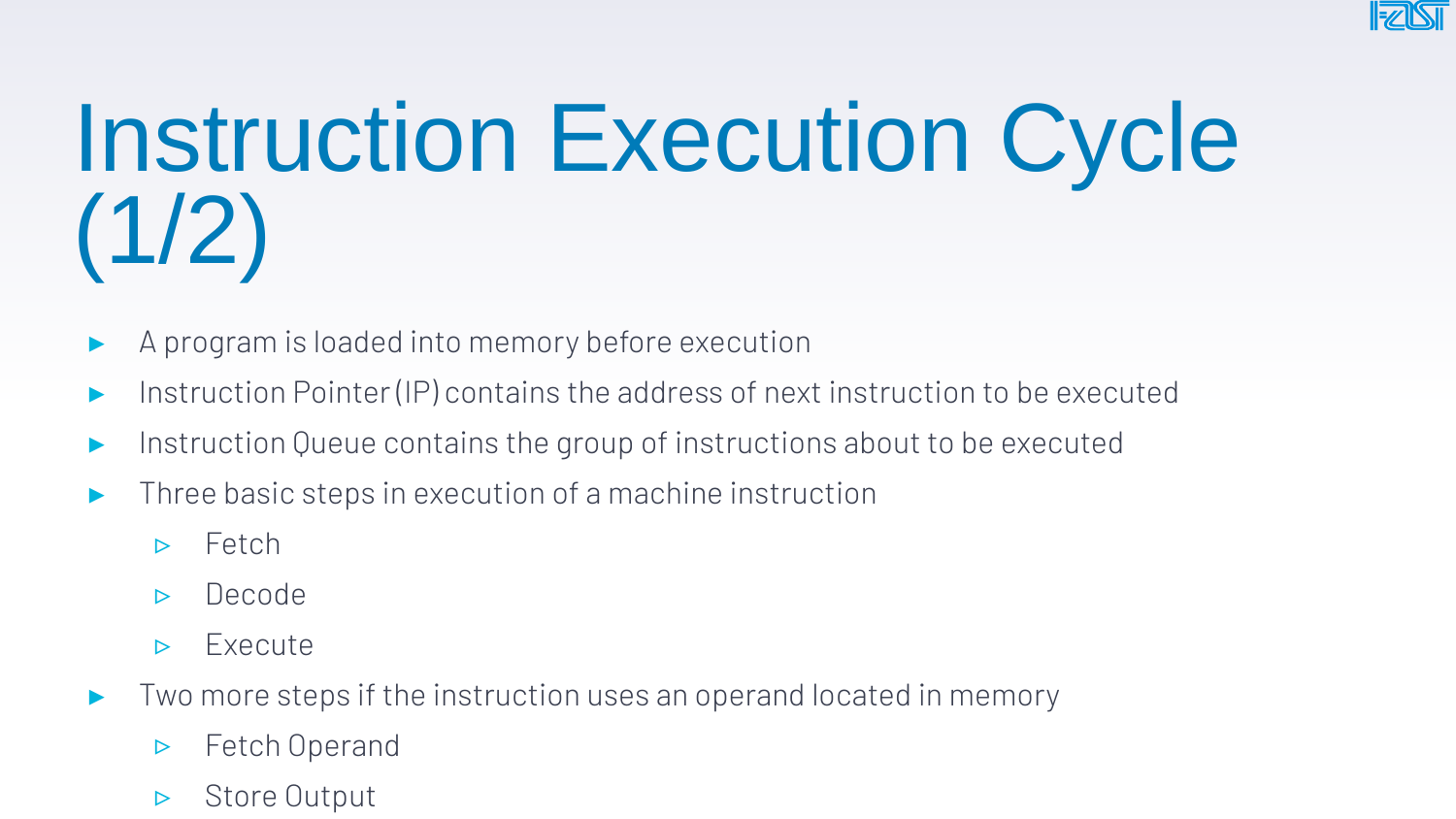

# Instruction Execution Cycle (1/2)
A program is loaded into memory before execution
Instruction Pointer (IP) contains the address of next instruction to be executed
Instruction Queue contains the group of instructions about to be executed
Three basic steps in execution of a machine instruction
Fetch
Decode
Execute
Two more steps if the instruction uses an operand located in memory
Fetch Operand
Store Output
39